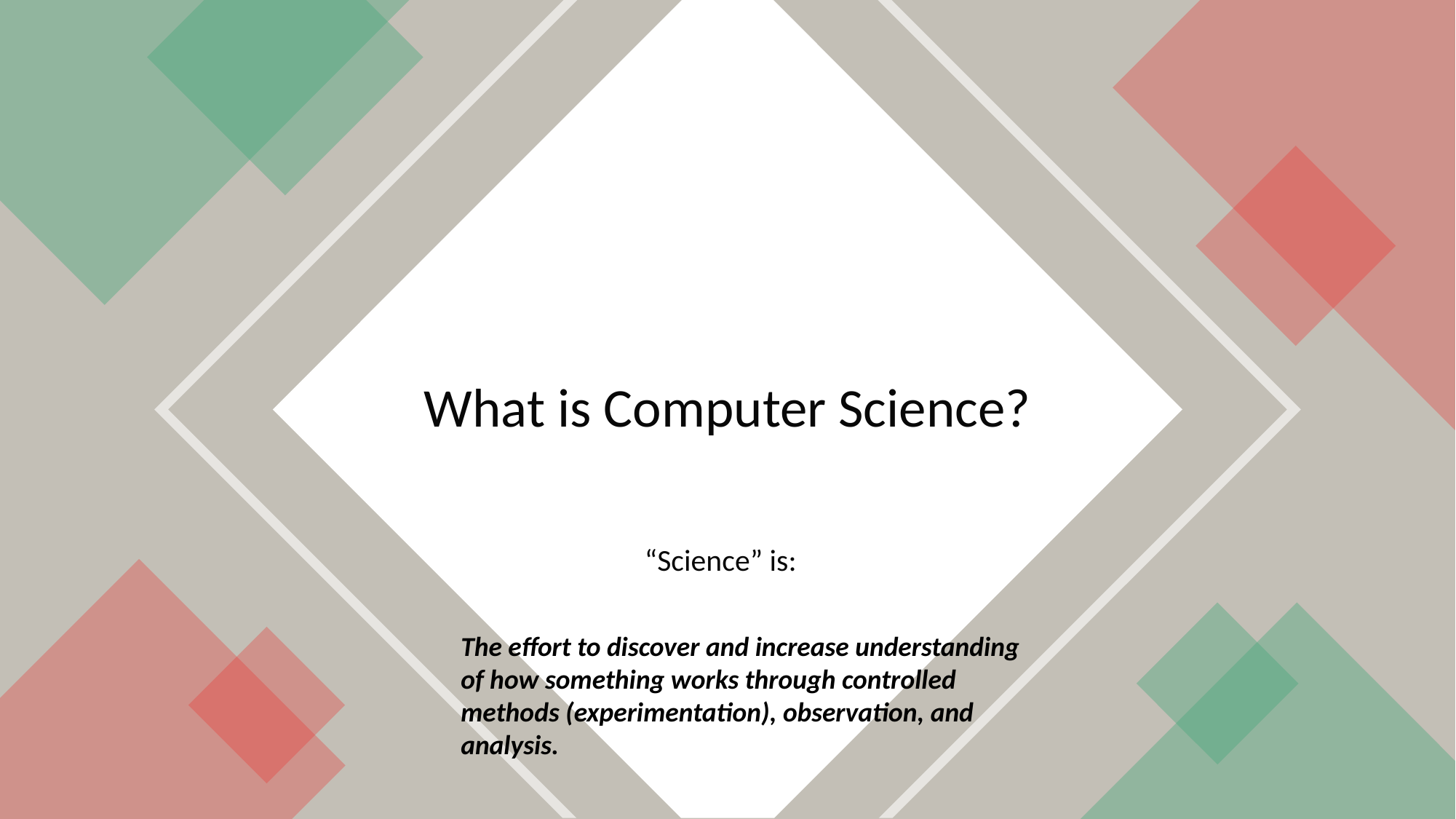

# What is Computer Science?
“Science” is:

The effort to discover and increase understanding of how something works through controlled methods (experimentation), observation, and analysis.